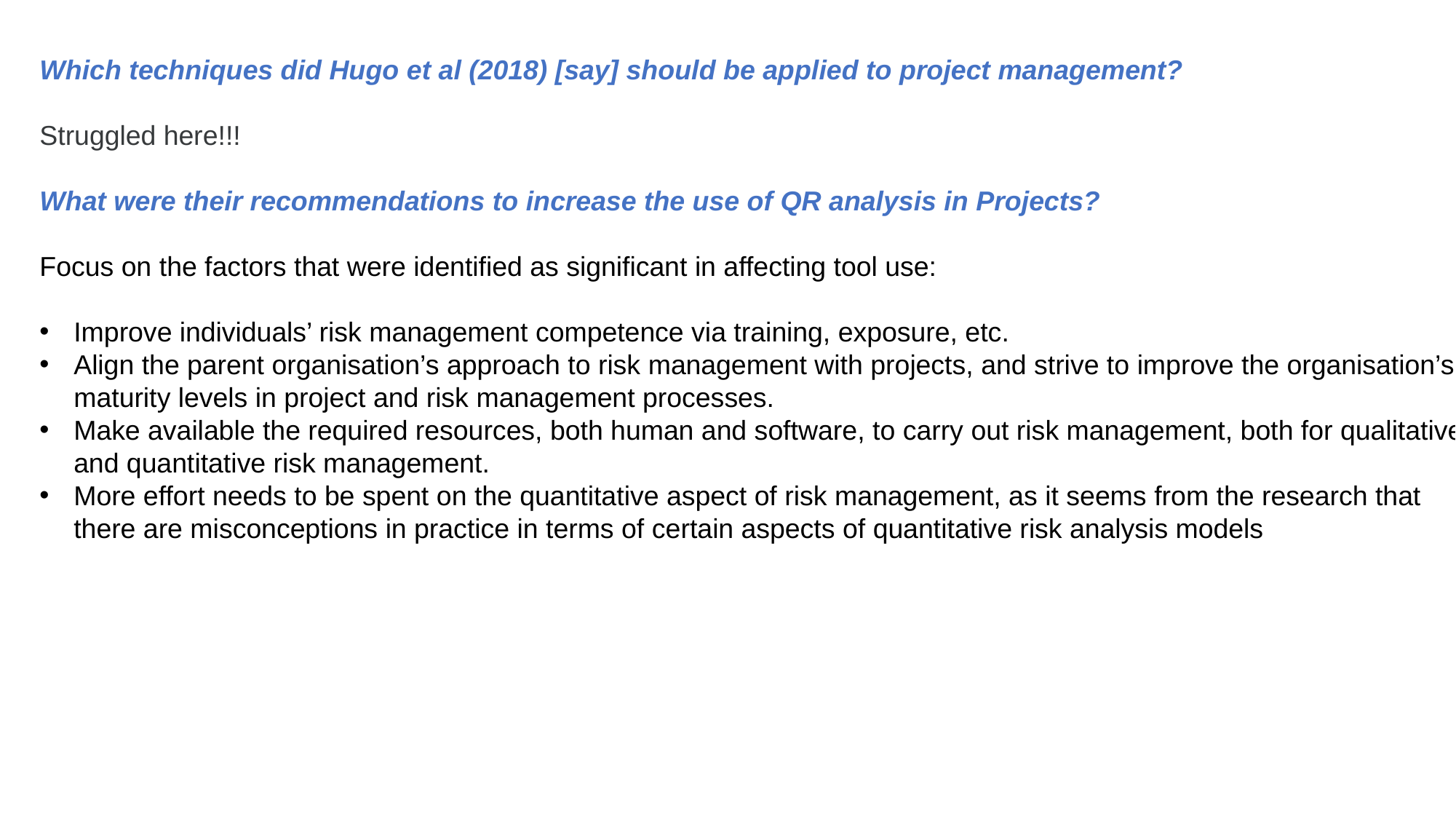

Which techniques did Hugo et al (2018) [say] should be applied to project management?

Struggled here!!!

What were their recommendations to increase the use of QR analysis in Projects?

Focus on the factors that were identified as significant in affecting tool use:
Improve individuals’ risk management competence via training, exposure, etc.
Align the parent organisation’s approach to risk management with projects, and strive to improve the organisation’s maturity levels in project and risk management processes.
Make available the required resources, both human and software, to carry out risk management, both for qualitative and quantitative risk management.
More effort needs to be spent on the quantitative aspect of risk management, as it seems from the research that there are misconceptions in practice in terms of certain aspects of quantitative risk analysis models